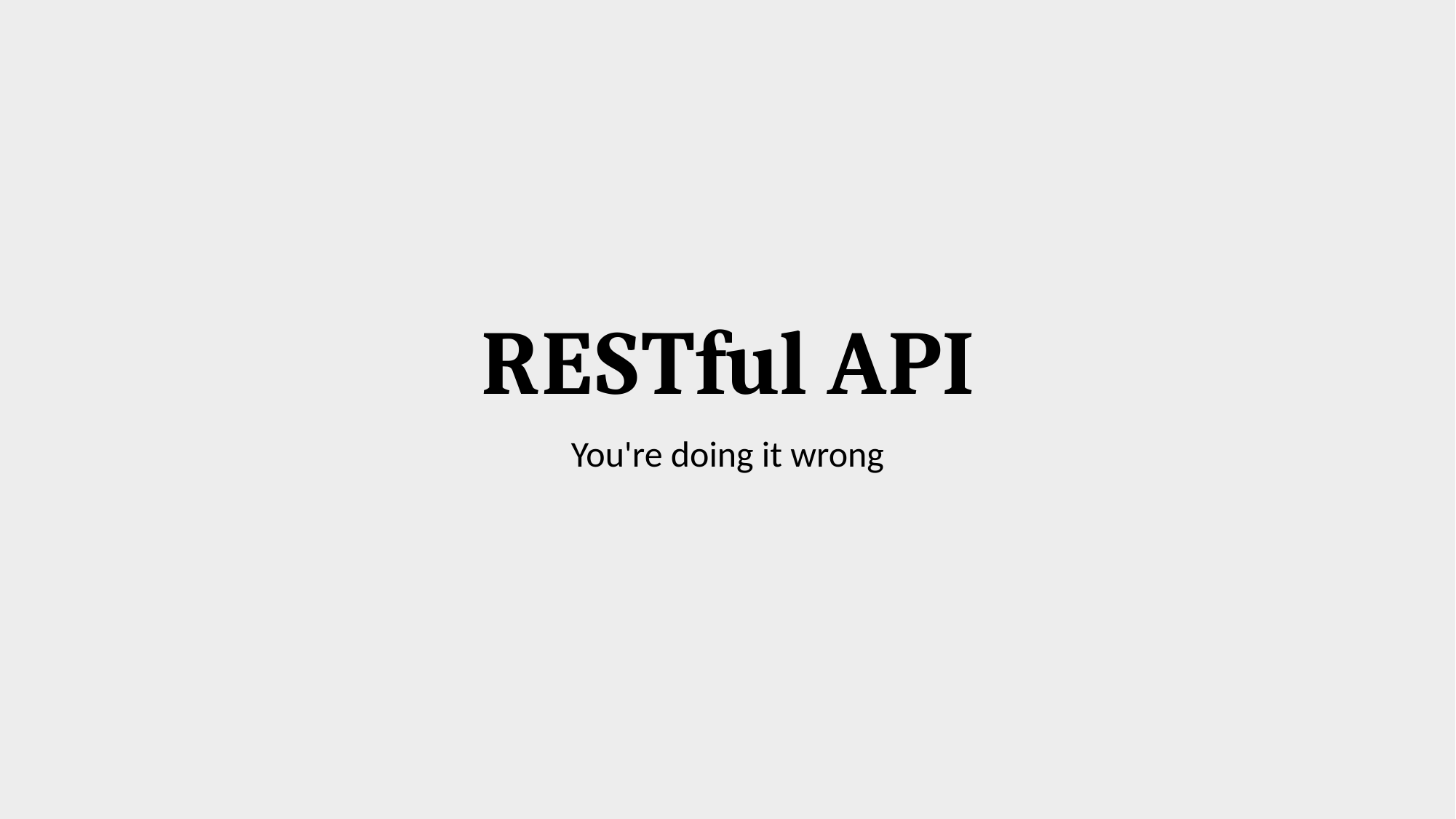

# RESTful API
You're doing it wrong